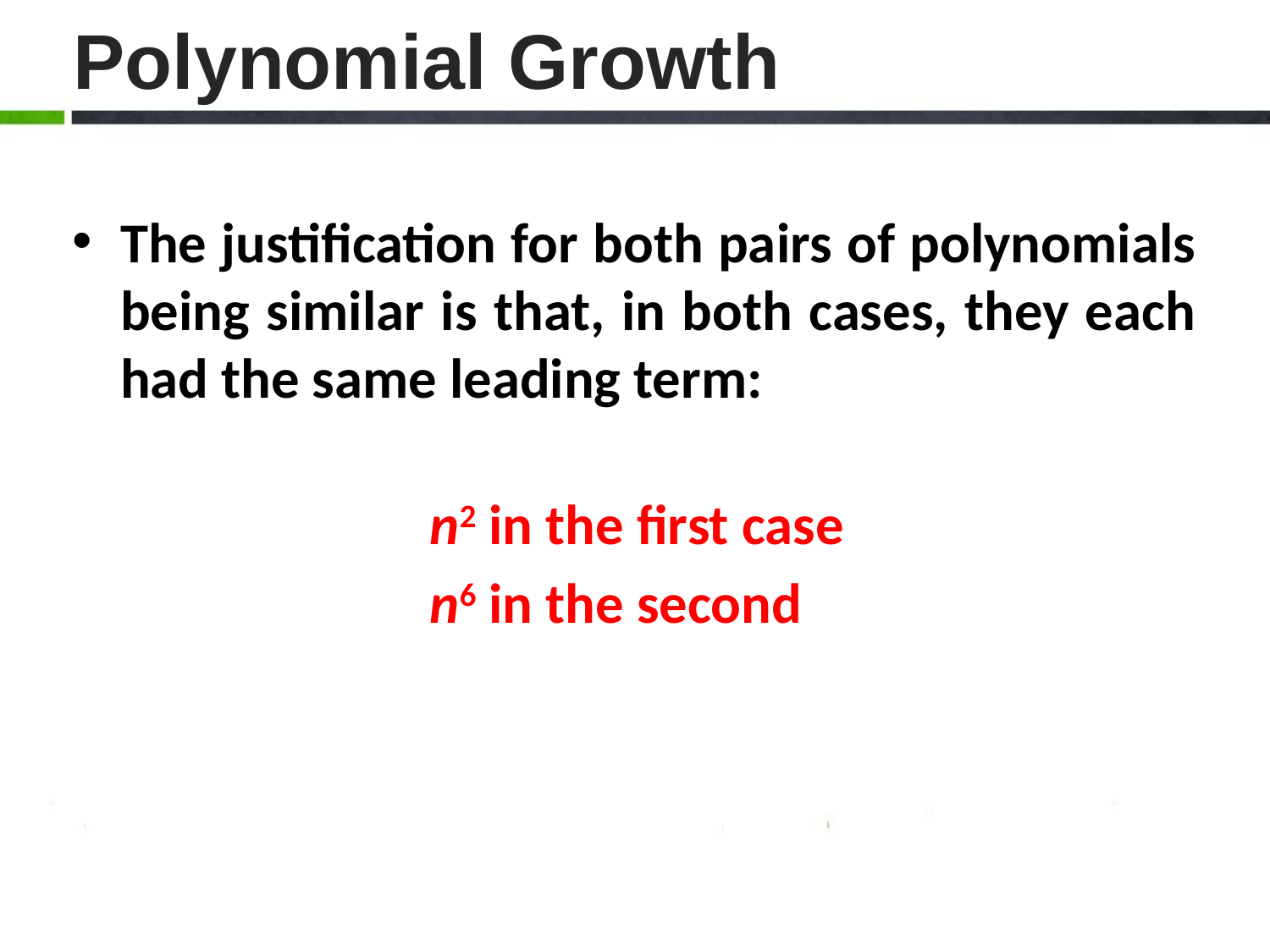

# Polynomial Growth
The justification for both pairs of polynomials being similar is that, in both cases, they each had the same leading term:

			n2 in the first case
			n6 in the second